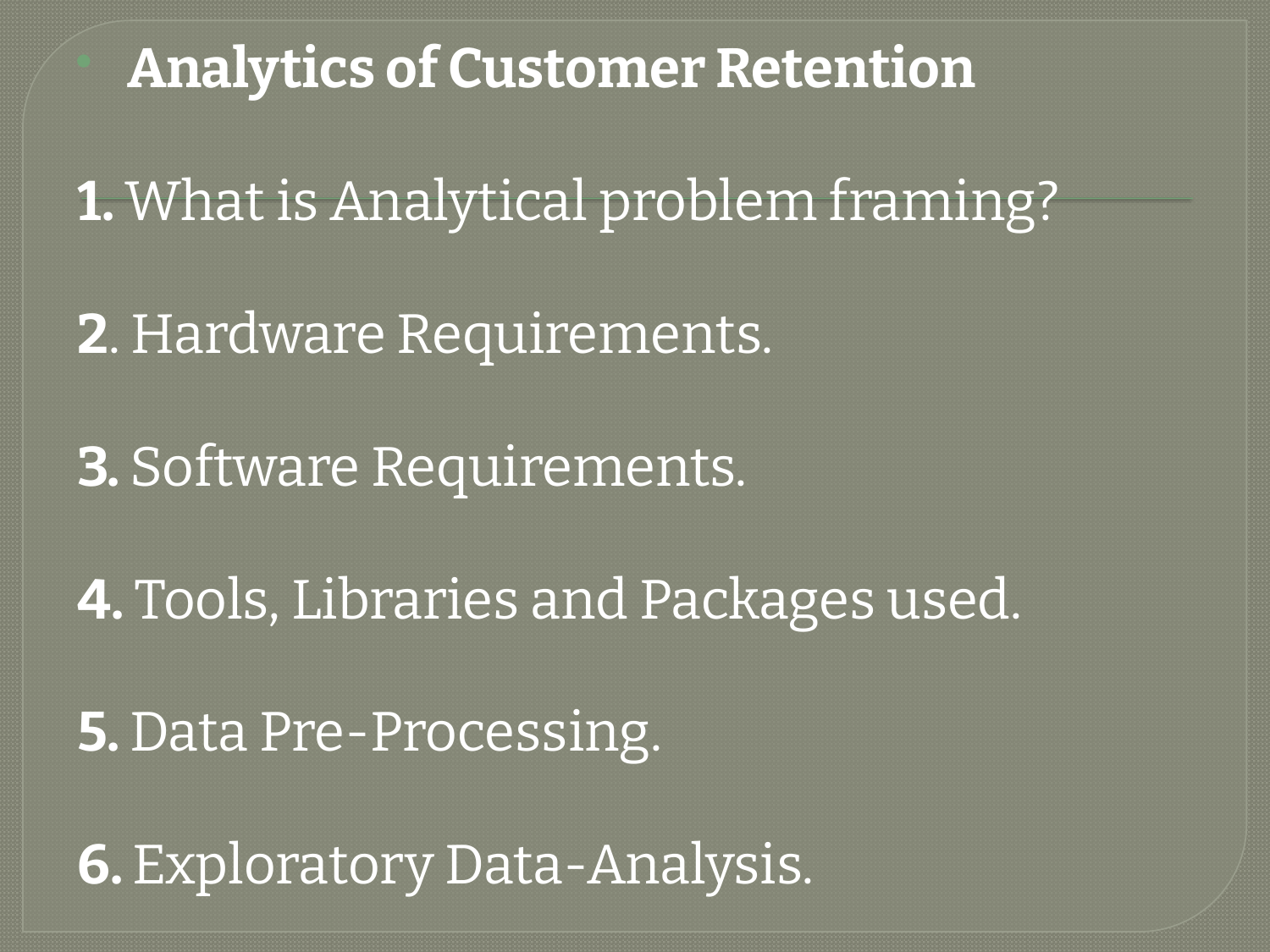

Analytics of Customer Retention

1. What is Analytical problem framing?

2. Hardware Requirements.

3. Software Requirements.

4. Tools, Libraries and Packages used.

5. Data Pre-Processing.

6. Exploratory Data-Analysis.